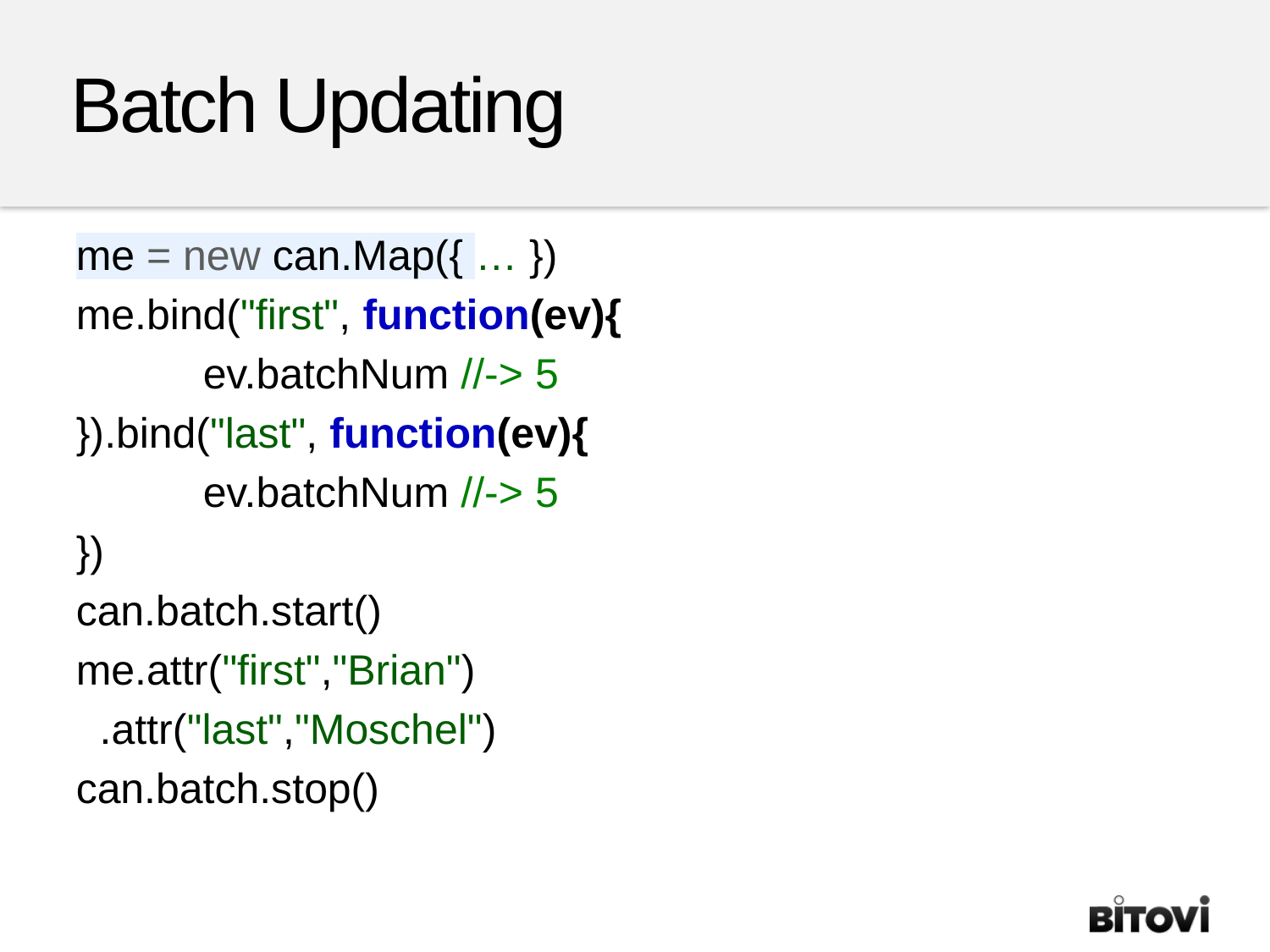

Batch Updating
me = new can.Map({ … })
me.bind("first", function(ev){
	ev.batchNum //-> 5
}).bind("last", function(ev){
	ev.batchNum //-> 5
})
can.batch.start()
me.attr("first","Brian")
  .attr("last","Moschel")
can.batch.stop()